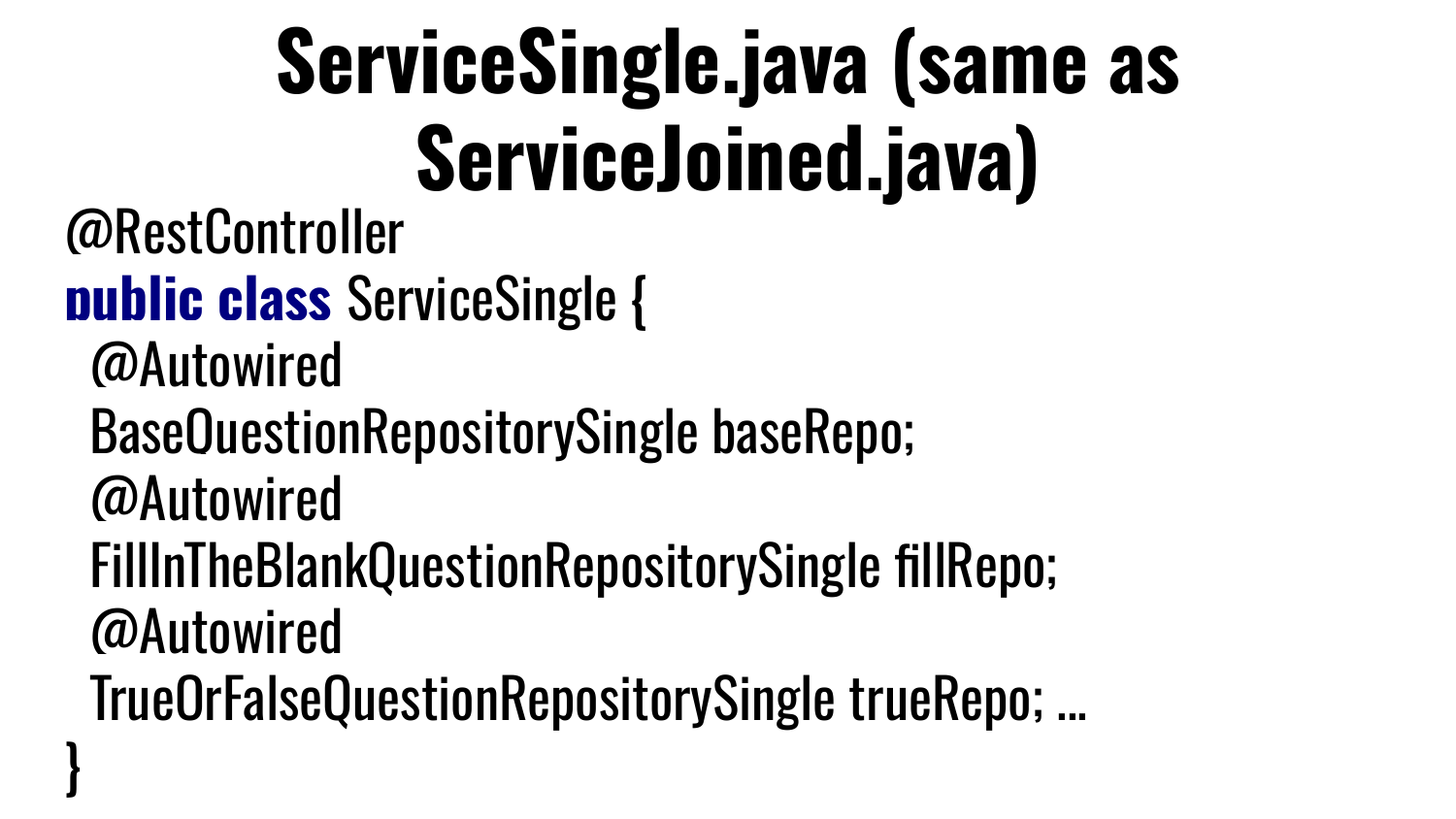

# ServiceSingle.java (same as ServiceJoined.java)
@RestController
public class ServiceSingle {
  @Autowired
  BaseQuestionRepositorySingle baseRepo;
  @Autowired
  FillInTheBlankQuestionRepositorySingle fillRepo;
  @Autowired
  TrueOrFalseQuestionRepositorySingle trueRepo; ...
}